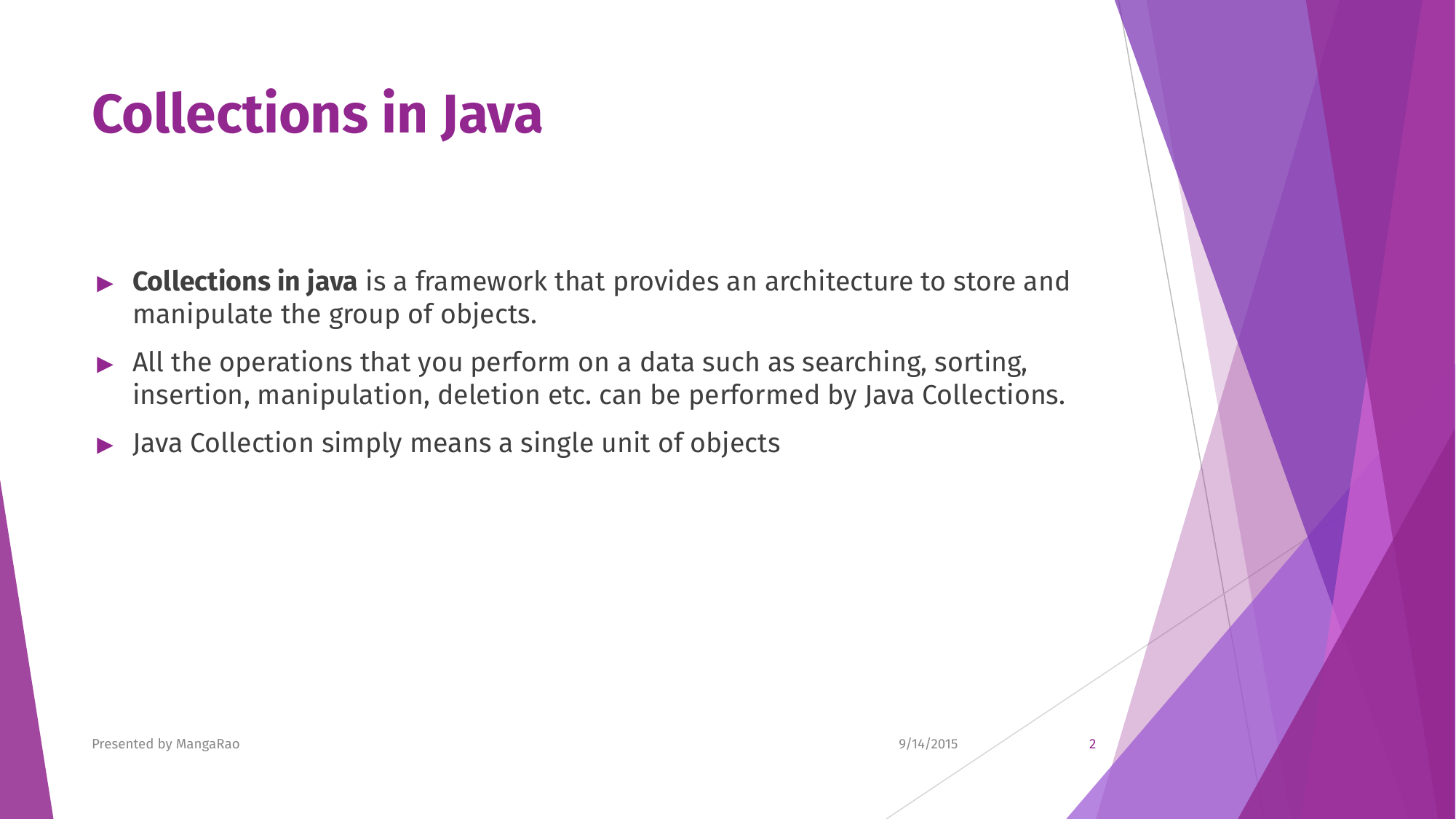

# Collections in Java
Collections in java is a framework that provides an architecture to store and manipulate the group of objects.
All the operations that you perform on a data such as searching, sorting, insertion, manipulation, deletion etc. can be performed by Java Collections.
Java Collection simply means a single unit of objects

Presented by MangaRao
9/14/2015
2